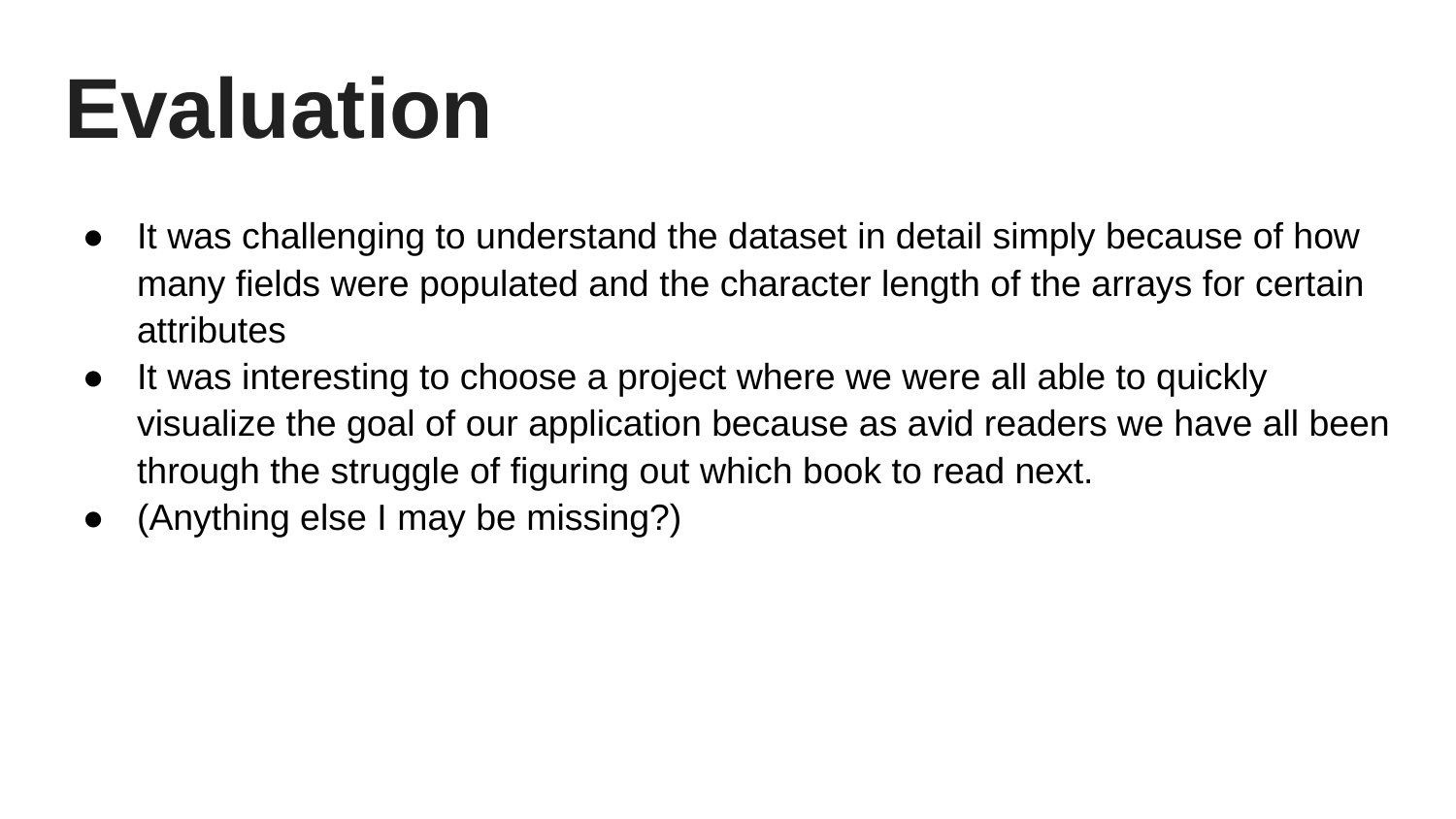

# Evaluation
It was challenging to understand the dataset in detail simply because of how many fields were populated and the character length of the arrays for certain attributes
It was interesting to choose a project where we were all able to quickly visualize the goal of our application because as avid readers we have all been through the struggle of figuring out which book to read next.
(Anything else I may be missing?)